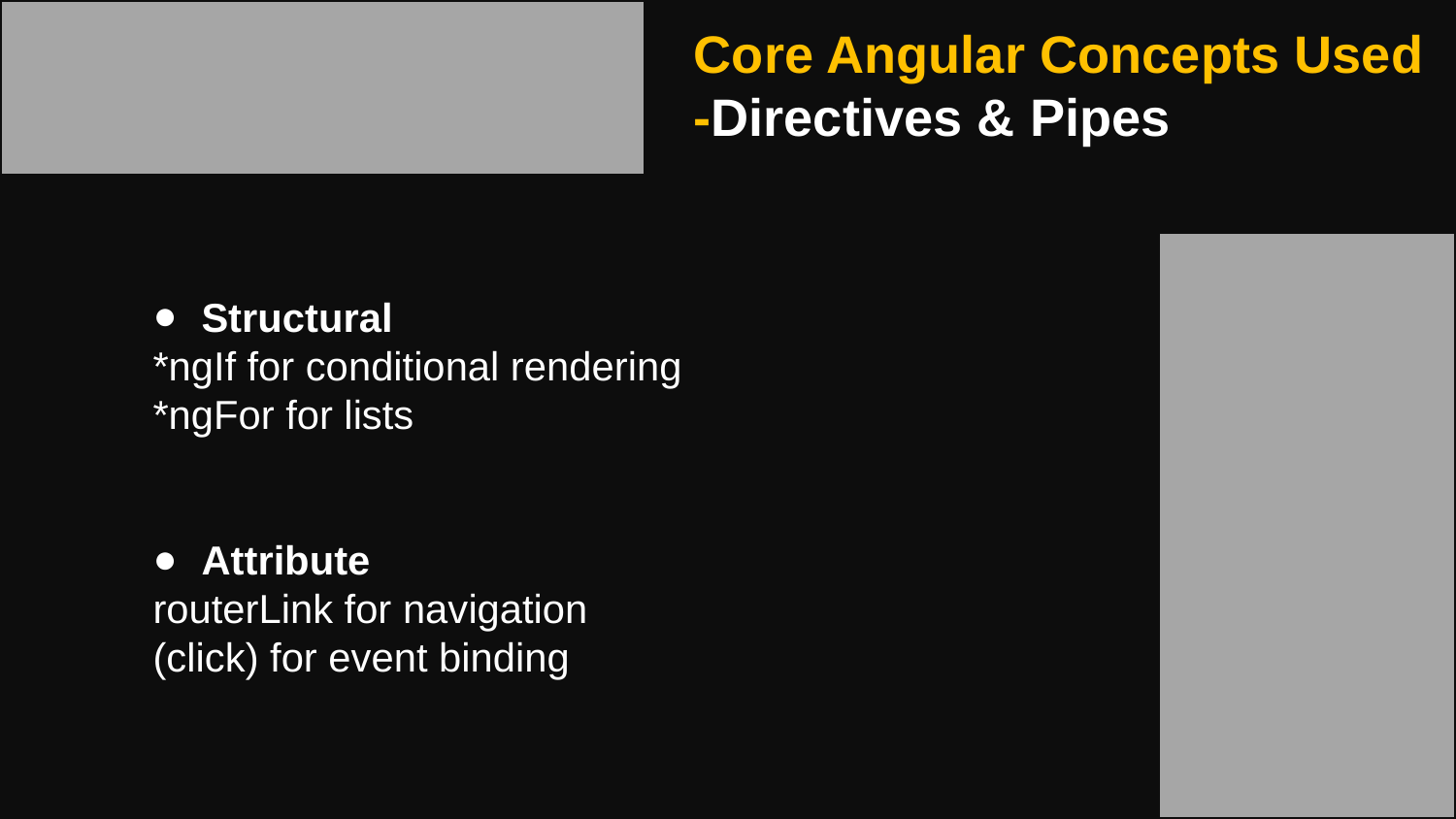

# Core Angular Concepts Used -Directives & Pipes

Structural
*ngIf for conditional rendering
*ngFor for lists

Attribute
routerLink for navigation
(click) for event binding